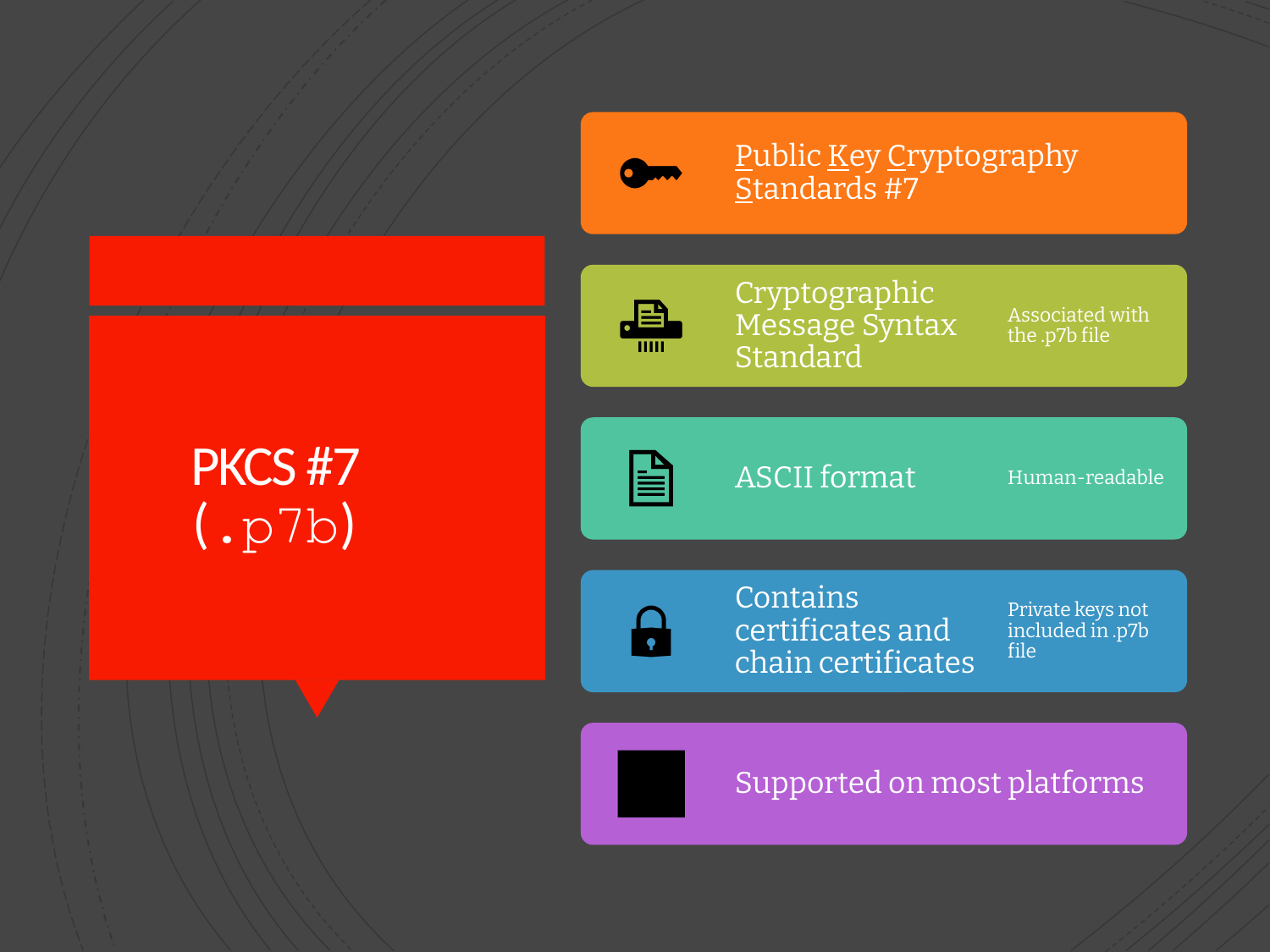

Public Key Cryptography Standards #7
Cryptographic Message Syntax Standard
Associated with the .p7b file
ASCII format
Human-readable
Contains certificates and chain certificates
Private keys not included in .p7b file
Supported on most platforms
# PKCS #7 (.p7b)